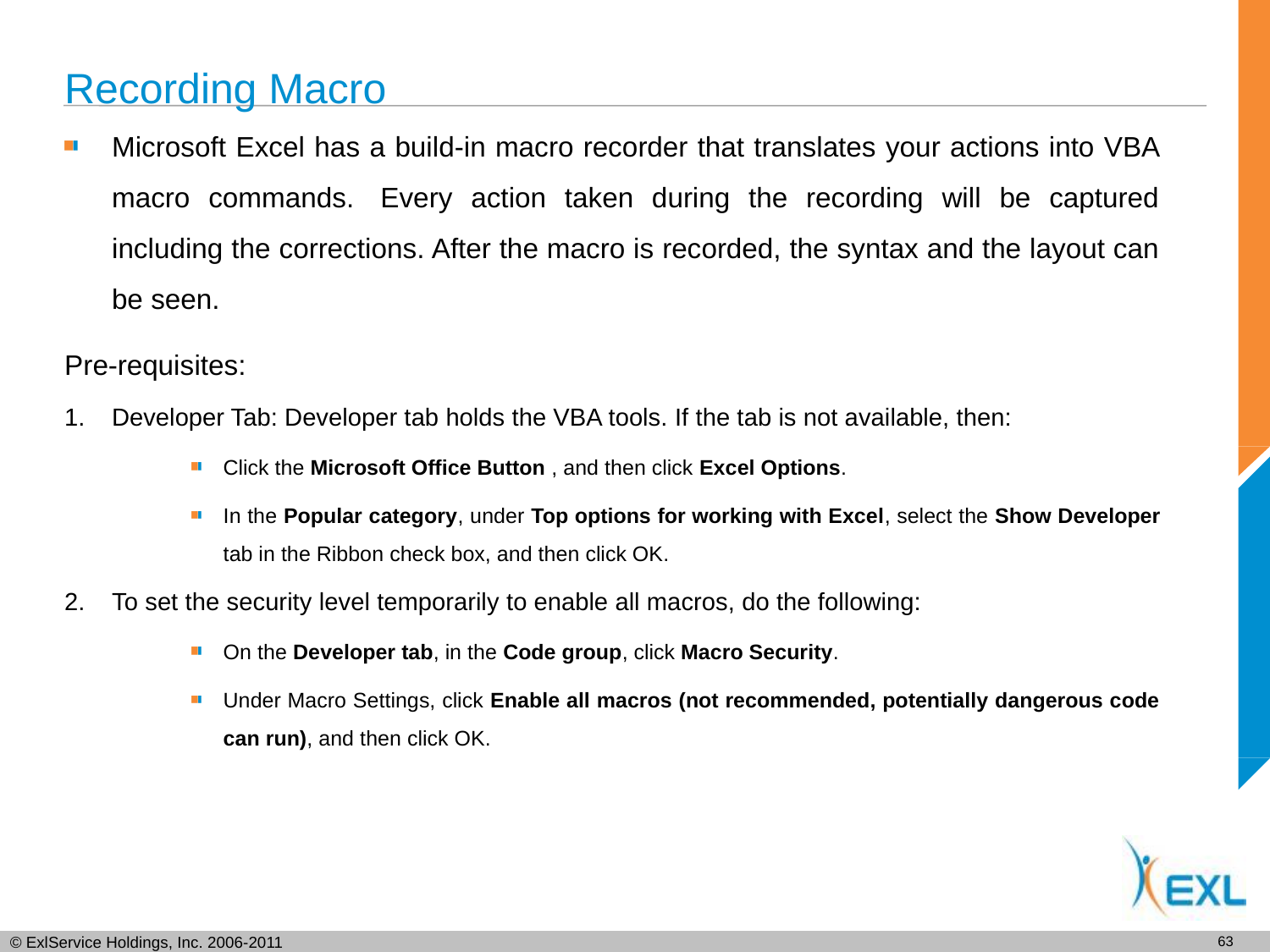

# Recording Macro
Microsoft Excel has a build-in macro recorder that translates your actions into VBA macro commands.  Every action taken during the recording will be captured including the corrections. After the macro is recorded, the syntax and the layout can be seen.
Pre-requisites:
Developer Tab: Developer tab holds the VBA tools. If the tab is not available, then:
Click the Microsoft Office Button , and then click Excel Options.
In the Popular category, under Top options for working with Excel, select the Show Developer tab in the Ribbon check box, and then click OK.
To set the security level temporarily to enable all macros, do the following:
On the Developer tab, in the Code group, click Macro Security.
Under Macro Settings, click Enable all macros (not recommended, potentially dangerous code can run), and then click OK.
63